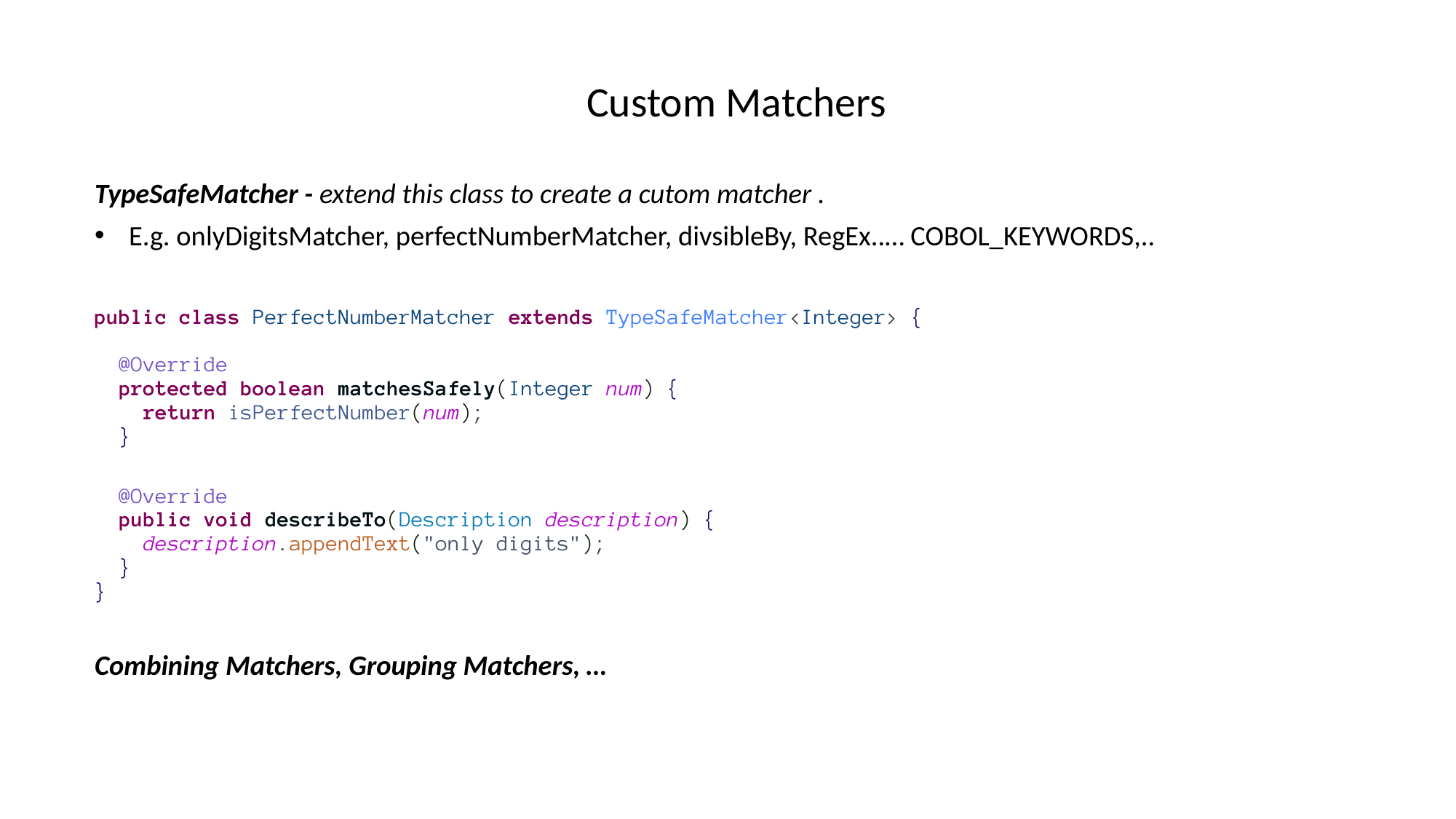

Custom Matchers

TypeSafeMatcher - extend this class to create a cutom matcher .
E.g. onlyDigitsMatcher, perfectNumberMatcher, divsibleBy, RegEx..… COBOL_KEYWORDS,..

public class PerfectNumberMatcher extends TypeSafeMatcher<Integer> {
  @Override
  protected boolean matchesSafely(Integer num) {
    return isPerfectNumber(num);
  }
  @Override
  public void describeTo(Description description) {
    description.appendText("only digits");
  }
}

Combining Matchers, Grouping Matchers, …